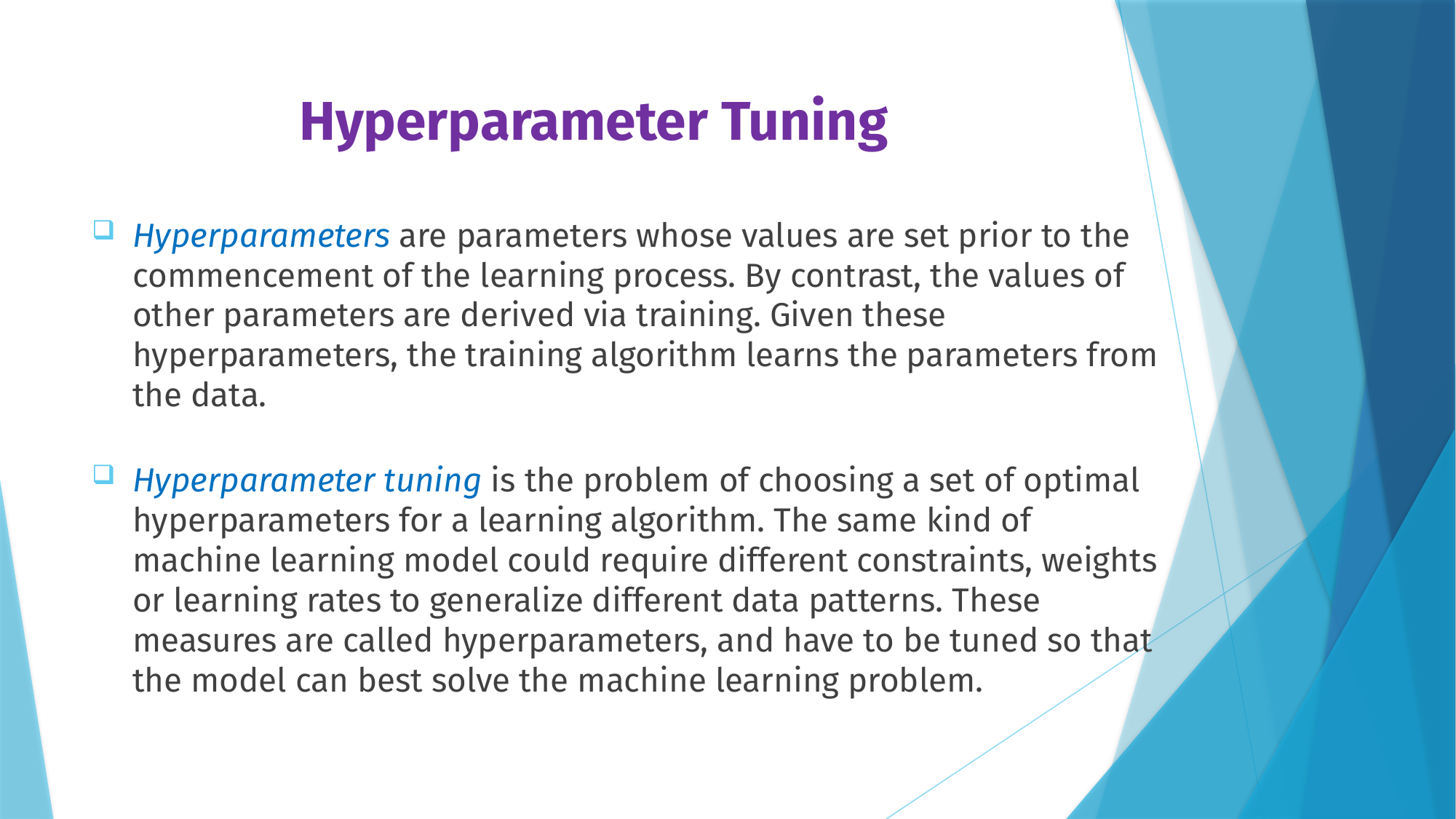

# Hyperparameter Tuning
Hyperparameters are parameters whose values are set prior to the commencement of the learning process. By contrast, the values of other parameters are derived via training. Given these hyperparameters, the training algorithm learns the parameters from the data.

Hyperparameter tuning is the problem of choosing a set of optimal hyperparameters for a learning algorithm. The same kind of machine learning model could require different constraints, weights or learning rates to generalize different data patterns. These measures are called hyperparameters, and have to be tuned so that the model can best solve the machine learning problem.